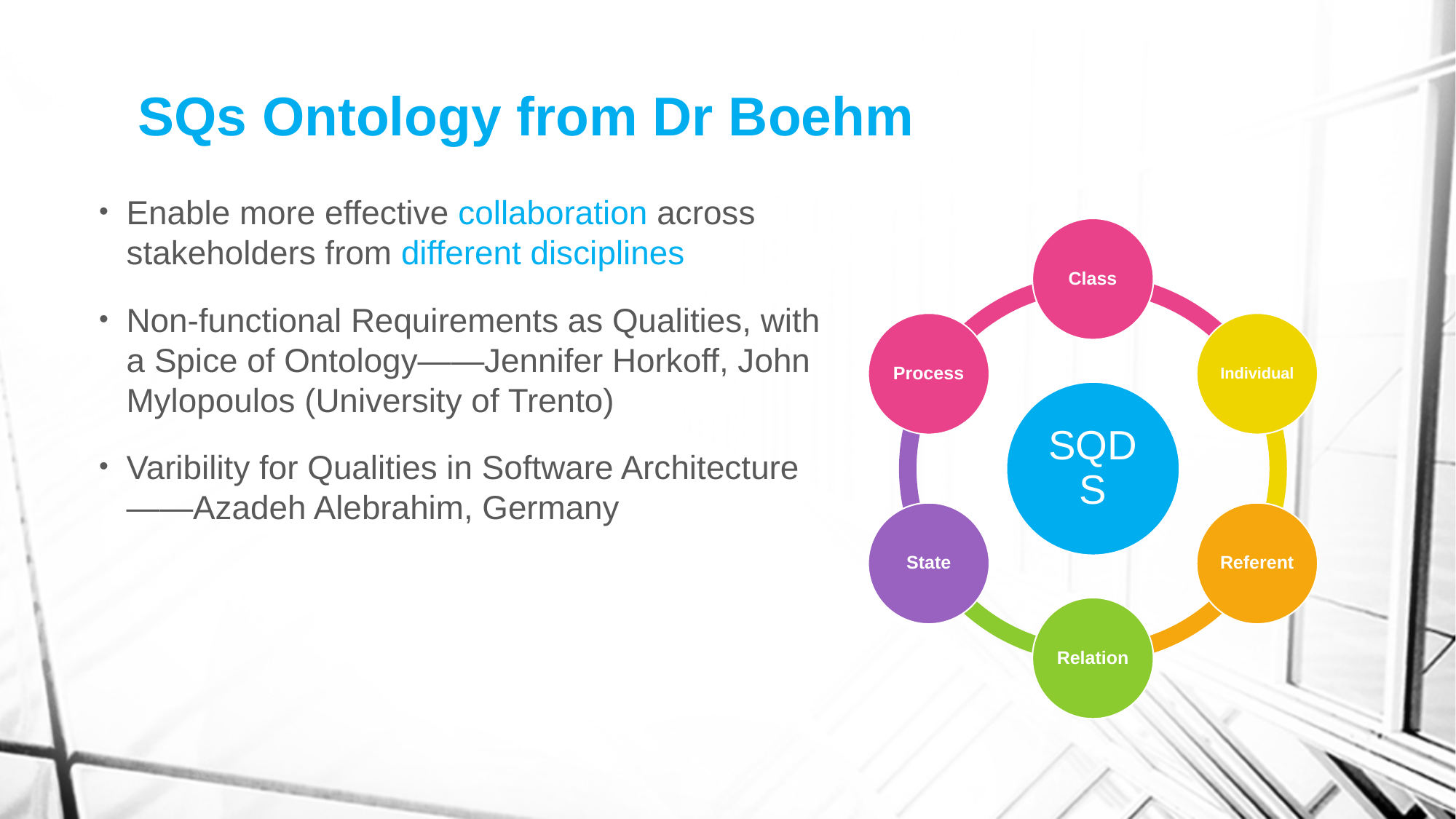

# SQs Ontology from Dr Boehm
Enable more effective collaboration across stakeholders from different disciplines
Non-functional Requirements as Qualities, with a Spice of Ontology——Jennifer Horkoff, John Mylopoulos (University of Trento)
Varibility for Qualities in Software Architecture——Azadeh Alebrahim, Germany
SQDS
Class
Individual
Referent
Relation
State
Process